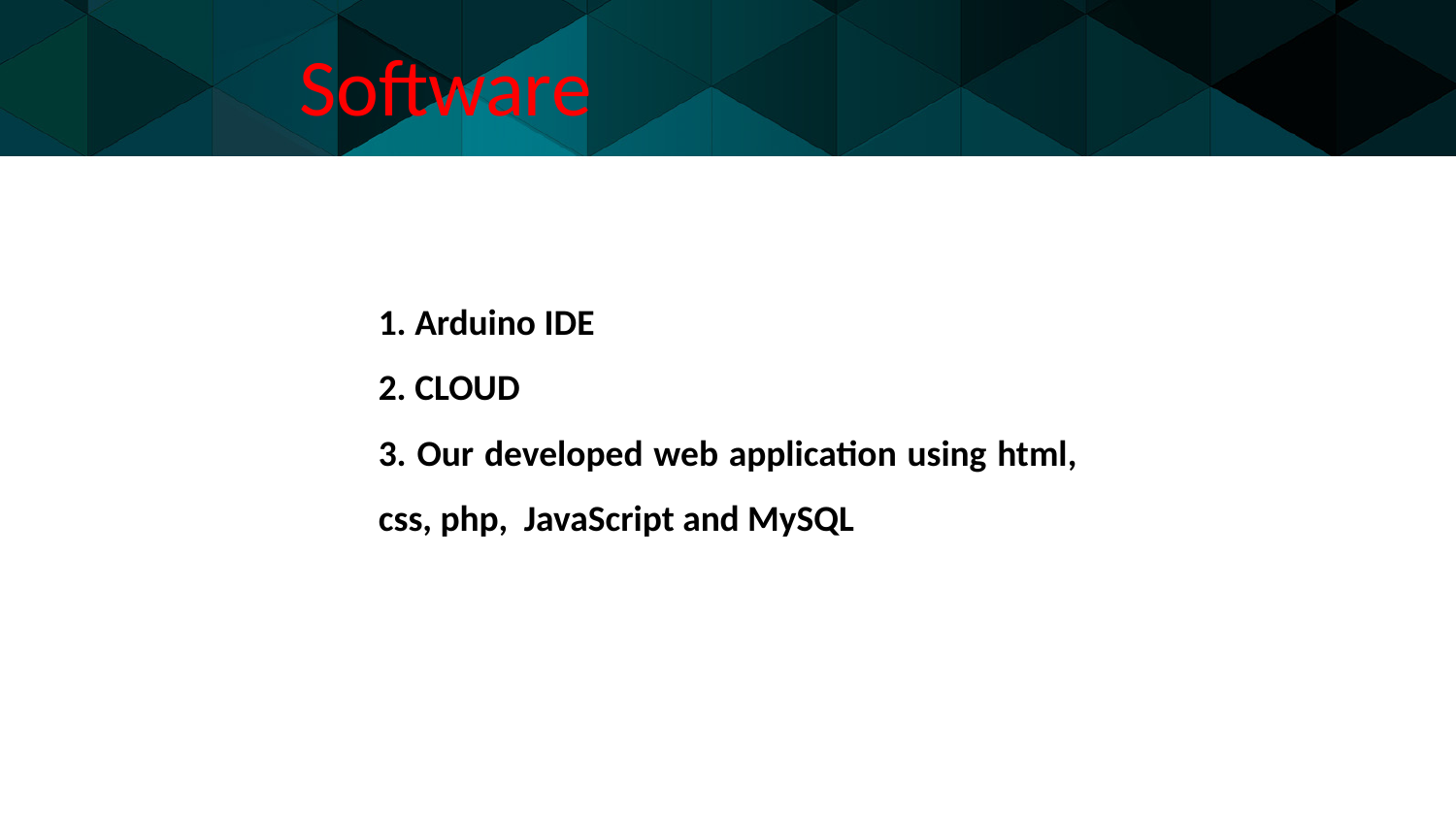

Software
1. Arduino IDE
2. CLOUD
3. Our developed web application using html, css, php, 	JavaScript and MySQL